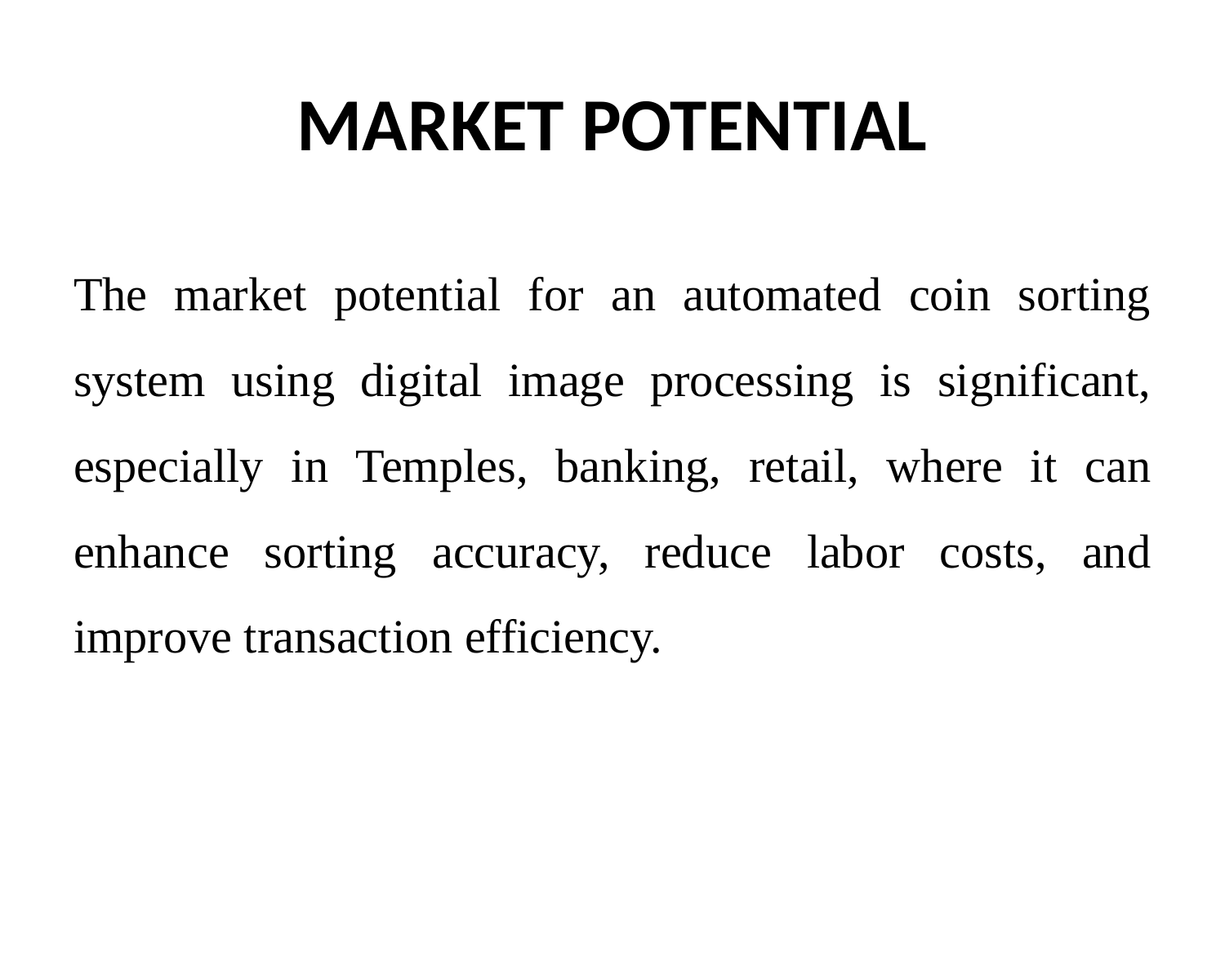

# MARKET POTENTIAL
The market potential for an automated coin sorting system using digital image processing is significant, especially in Temples, banking, retail, where it can enhance sorting accuracy, reduce labor costs, and improve transaction efficiency.